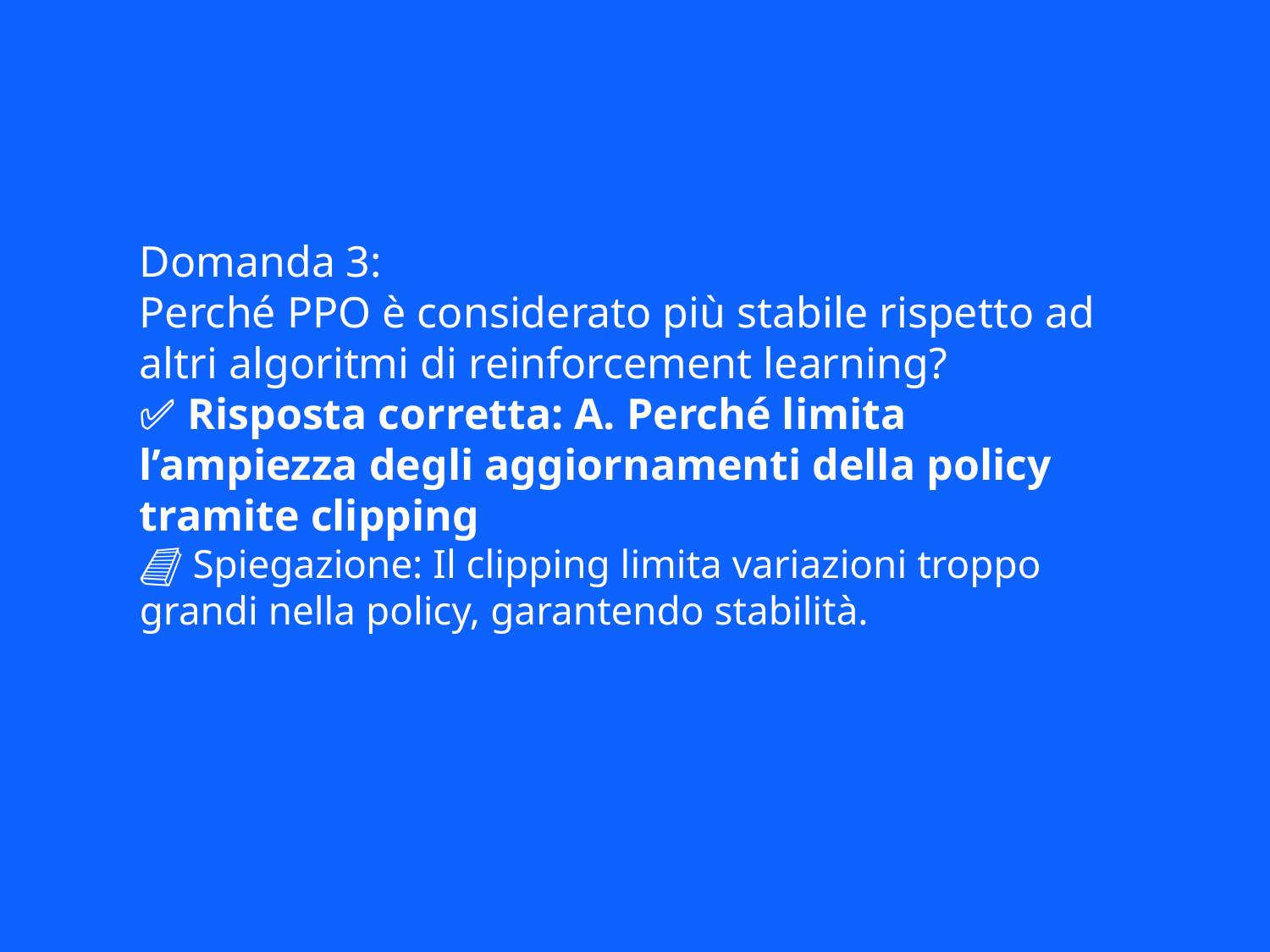

Domanda 3:
Perché PPO è considerato più stabile rispetto ad altri algoritmi di reinforcement learning?
✅ Risposta corretta: A. Perché limita l’ampiezza degli aggiornamenti della policy tramite clipping
📘 Spiegazione: Il clipping limita variazioni troppo grandi nella policy, garantendo stabilità.